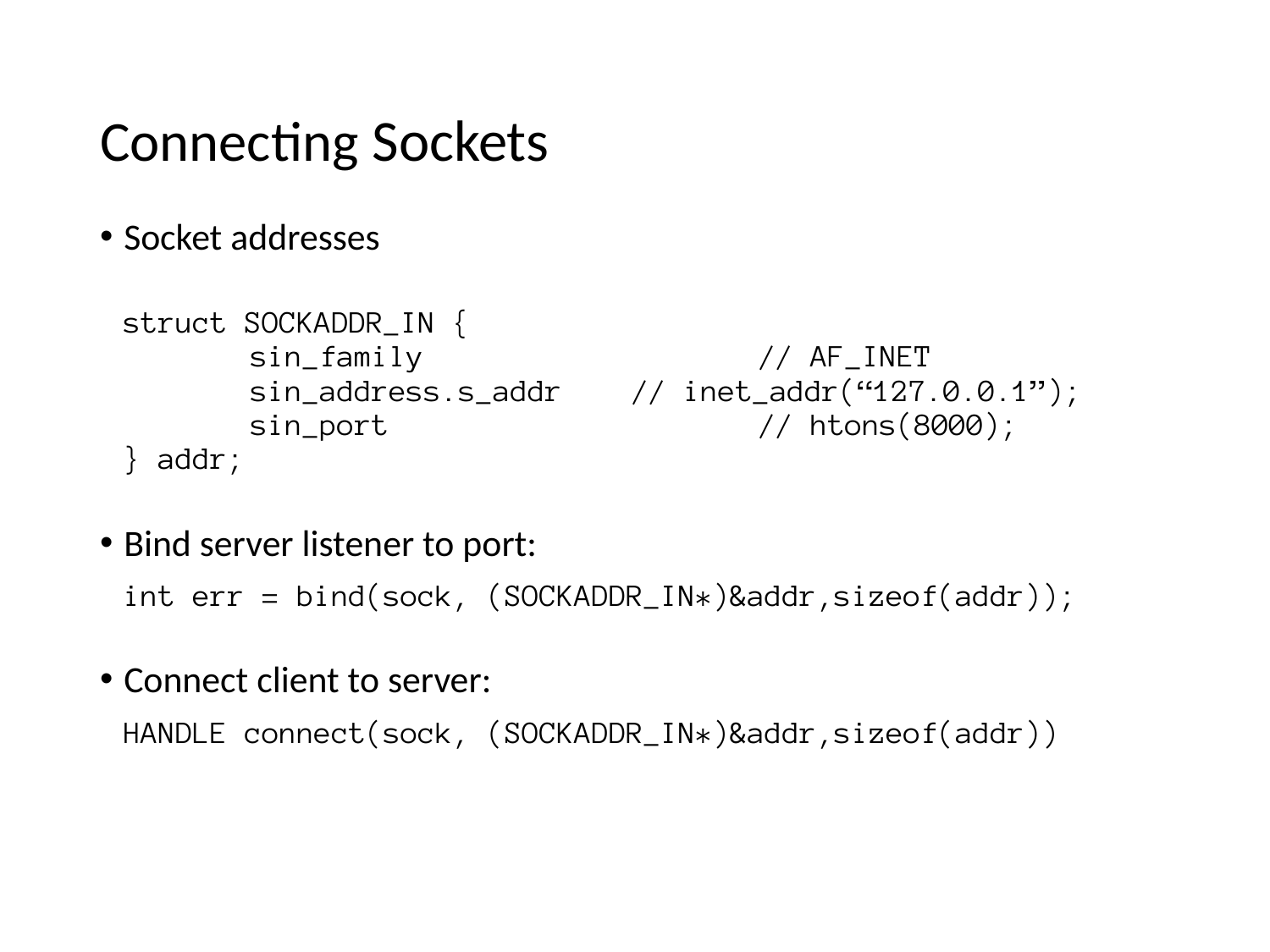

# Connecting Sockets
Socket addresses
struct SOCKADDR_IN {
 	sin_family			// AF_INET
 	sin_address.s_addr 	// inet_addr(“127.0.0.1”);
  	sin_port 			// htons(8000);
} addr;
Bind server listener to port:
int err = bind(sock, (SOCKADDR_IN*)&addr,sizeof(addr));
Connect client to server:
HANDLE connect(sock, (SOCKADDR_IN*)&addr,sizeof(addr))